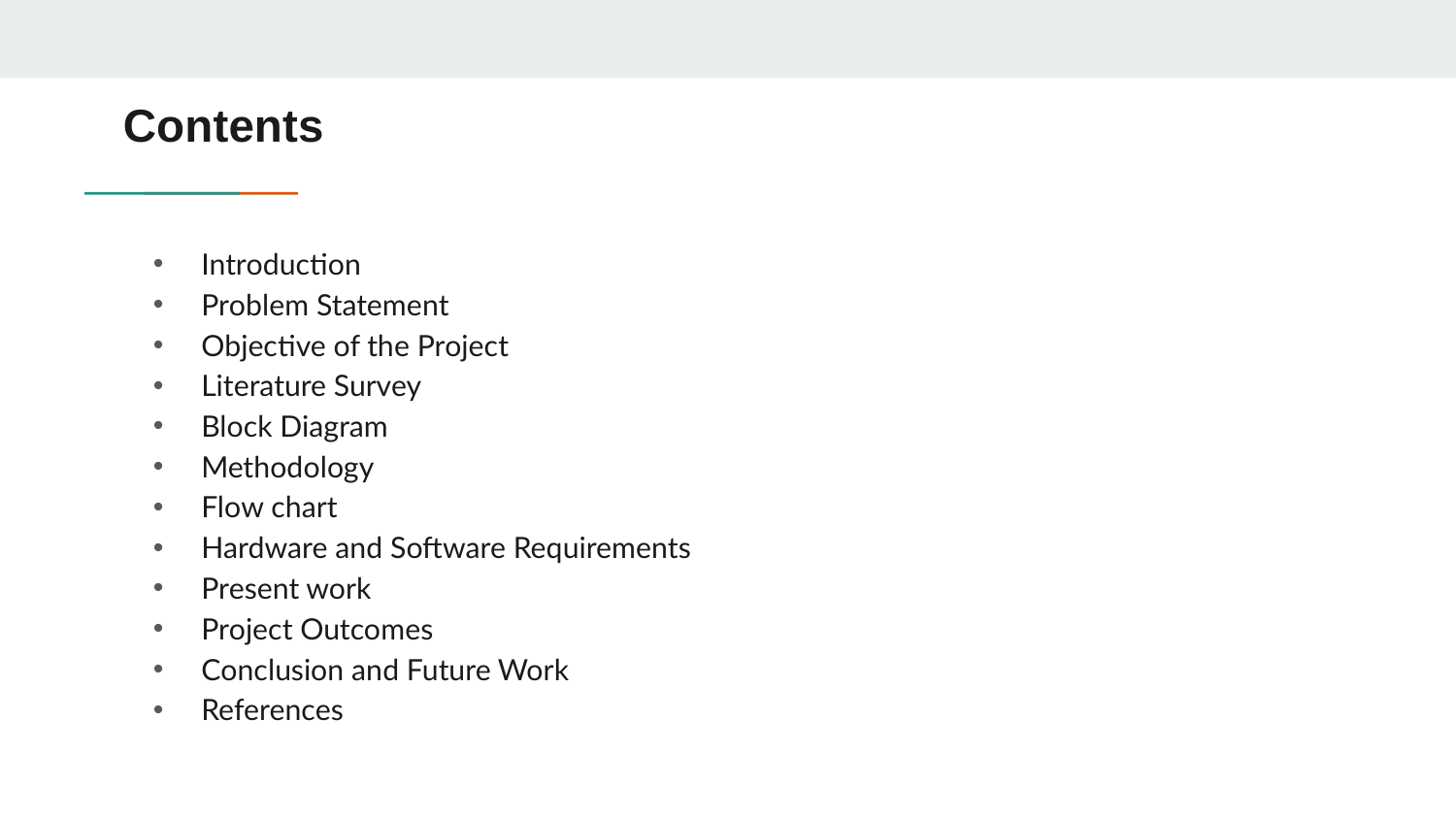

# Contents
Introduction
Problem Statement
Objective of the Project
Literature Survey
Block Diagram
Methodology
Flow chart
Hardware and Software Requirements
Present work
Project Outcomes
Conclusion and Future Work
References